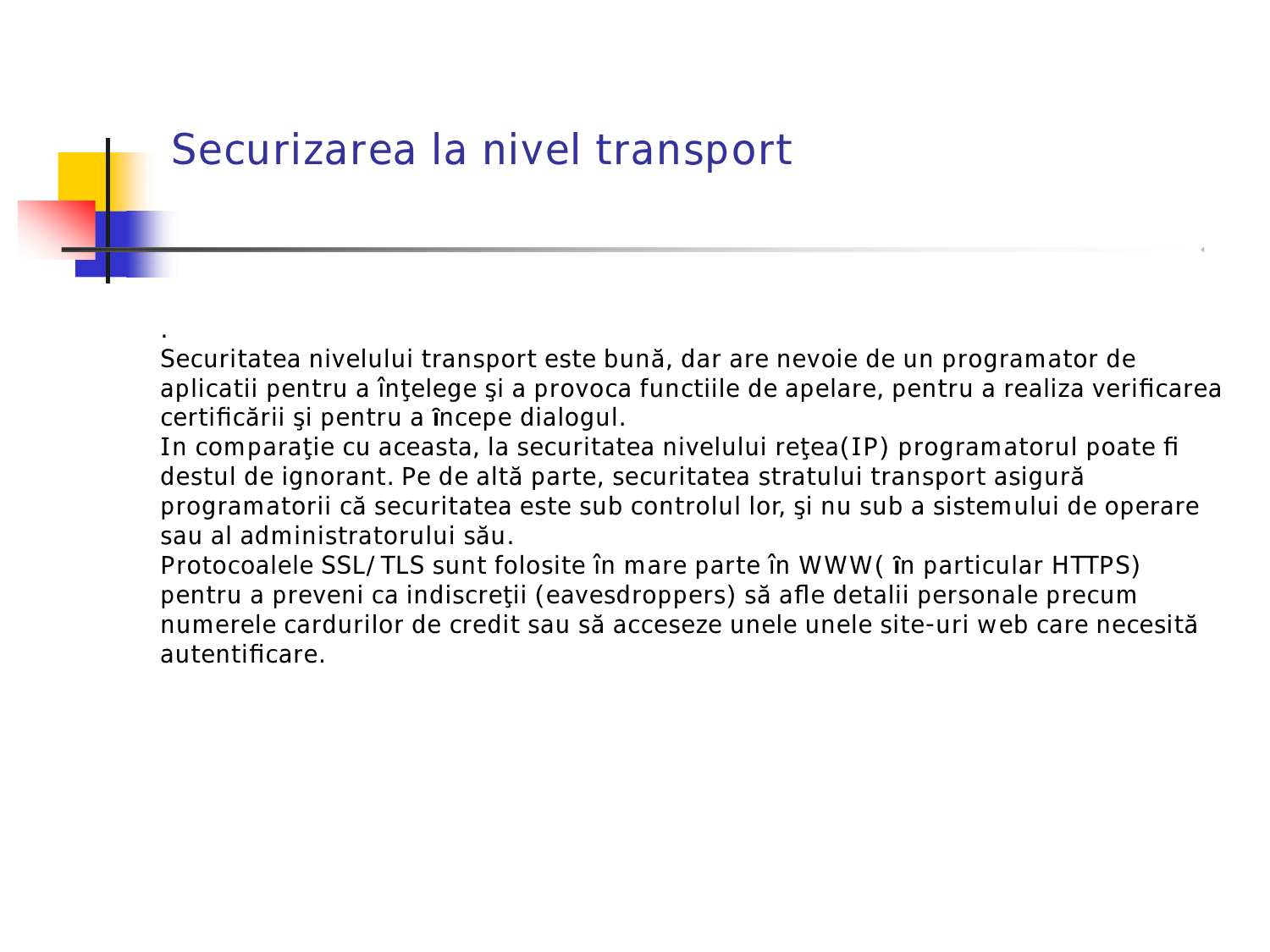

# Securizarea la nivel transport

.
Securitatea nivelului transport este bună, dar are nevoie de un programator de  aplicatii pentru a înţelege şi a provoca functiile de apelare, pentru a realiza verificarea  certificării şi pentru a ȋncepe dialogul.
In comparaţie cu aceasta, la securitatea nivelului reţea(IP) programatorul poate fi  destul de ignorant. Pe de altă parte, securitatea stratului transport asigură  programatorii că securitatea este sub controlul lor, şi nu sub a sistemului de operare  sau al administratorului său.
Protocoalele SSL/TLS sunt folosite în mare parte în WWW( ȋn particular HTTPS)  pentru a preveni ca indiscreţii (eavesdroppers) să afle detalii personale precum  numerele cardurilor de credit sau să acceseze unele unele site-uri web care necesită  autentificare.